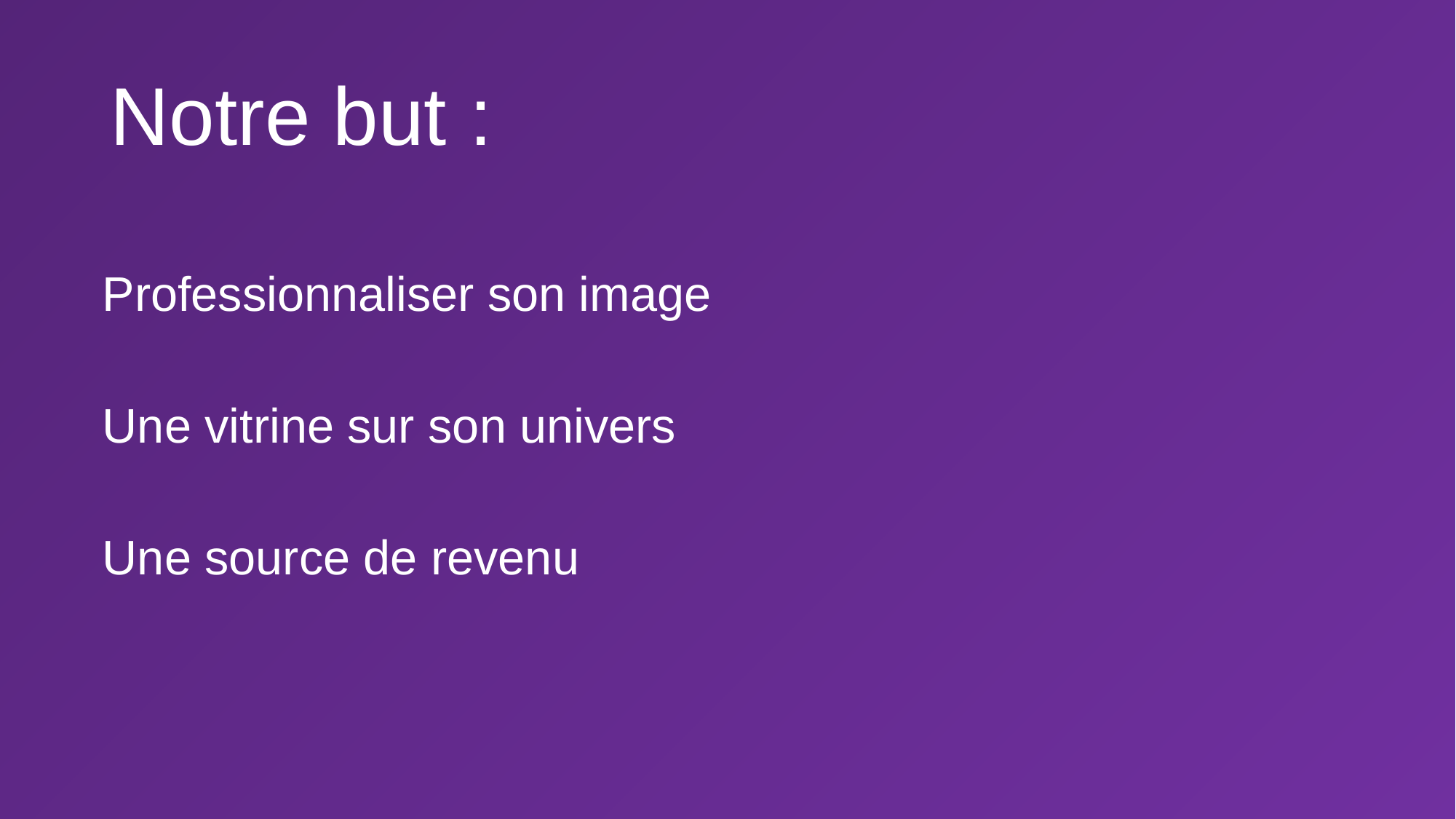

# Notre but :
Professionnaliser son image
Une vitrine sur son univers
Une source de revenu